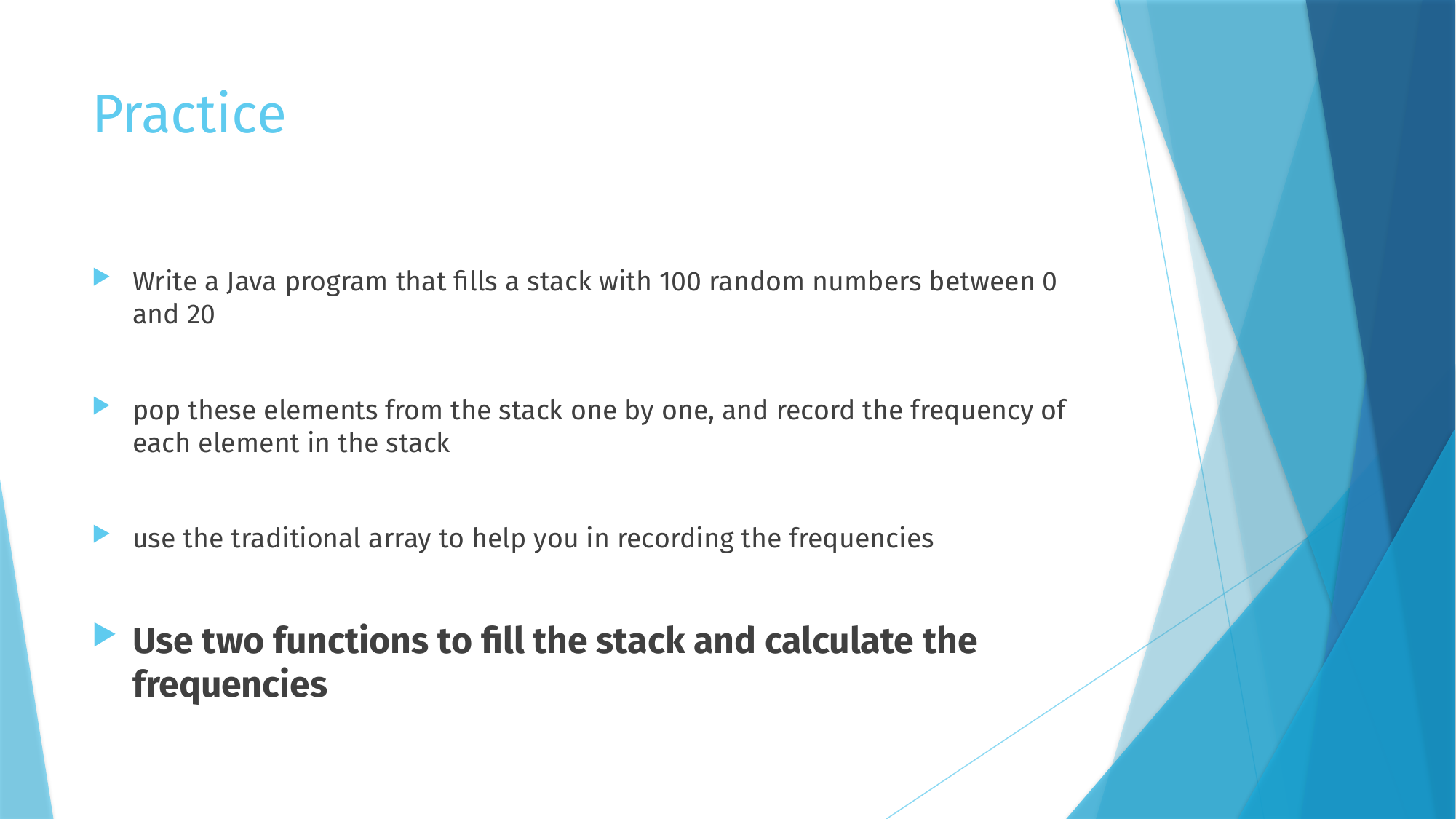

# Practice
Write a Java program that fills a stack with 100 random numbers between 0 and 20

pop these elements from the stack one by one, and record the frequency of each element in the stack

use the traditional array to help you in recording the frequencies

Use two functions to fill the stack and calculate the frequencies